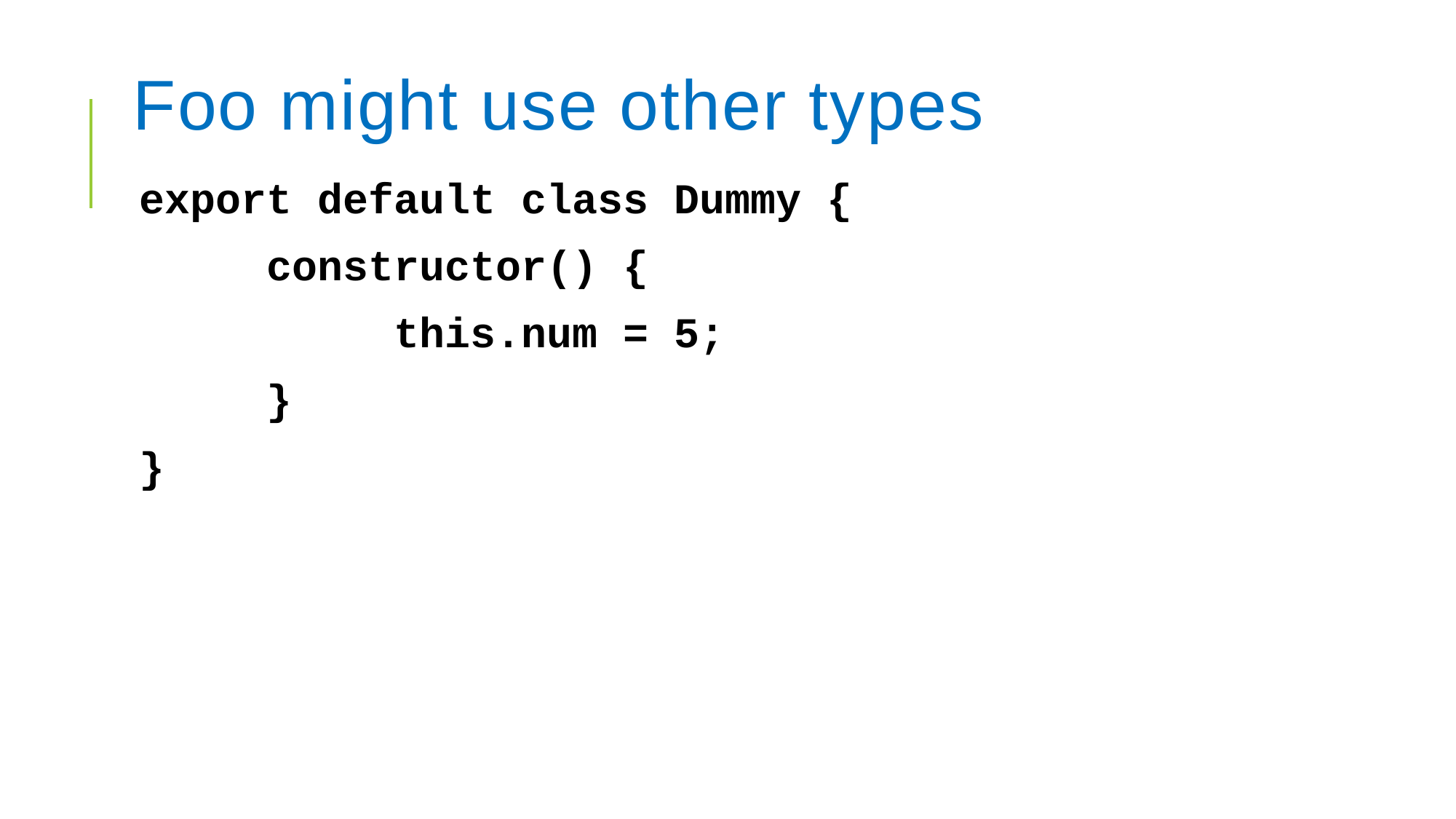

# Foo might use other types
export default class Dummy {
     constructor() {
          this.num = 5;
     }
}